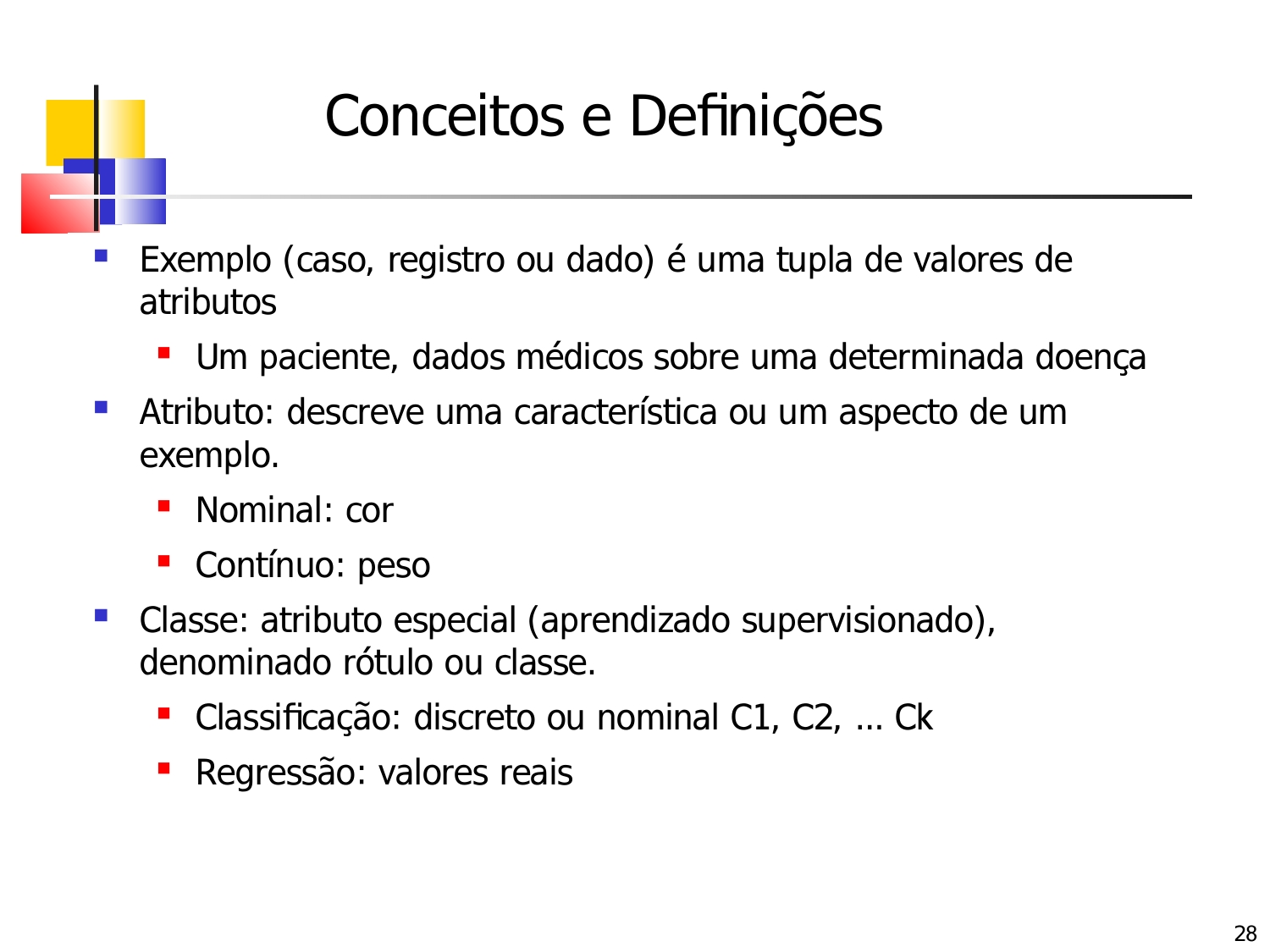

Conceitos e Definições
Exemplo (caso, registro ou dado) é uma tupla de valores de atributos
Um paciente, dados médicos sobre uma determinada doença
Atributo: descreve uma característica ou um aspecto de um exemplo.
Nominal: cor
Contínuo: peso
Classe: atributo especial (aprendizado supervisionado), denominado rótulo ou classe.
Classificação: discreto ou nominal C1, C2, … Ck
Regressão: valores reais